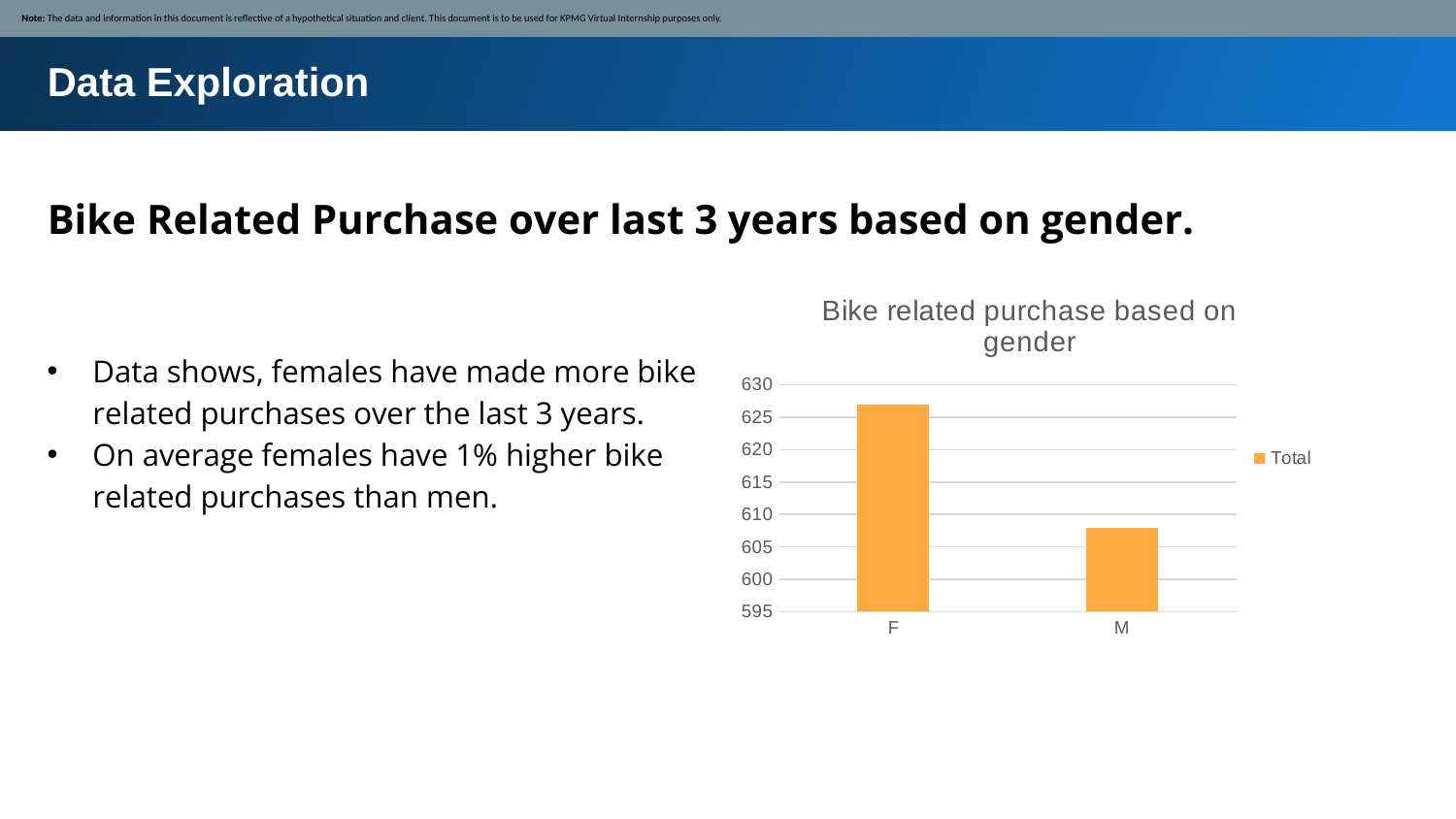

Note: The data and information in this document is reflective of a hypothetical situation and client. This document is to be used for KPMG Virtual Internship purposes only.
Data Exploration
Bike Related Purchase over last 3 years based on gender.

### Chart: Bike related purchase based on gender

| Category | Total |
|---|---|
| F | 627.0 |
| M | 608.0 |
Data shows, females have made more bike related purchases over the last 3 years.
On average females have 1% higher bike related purchases than men.